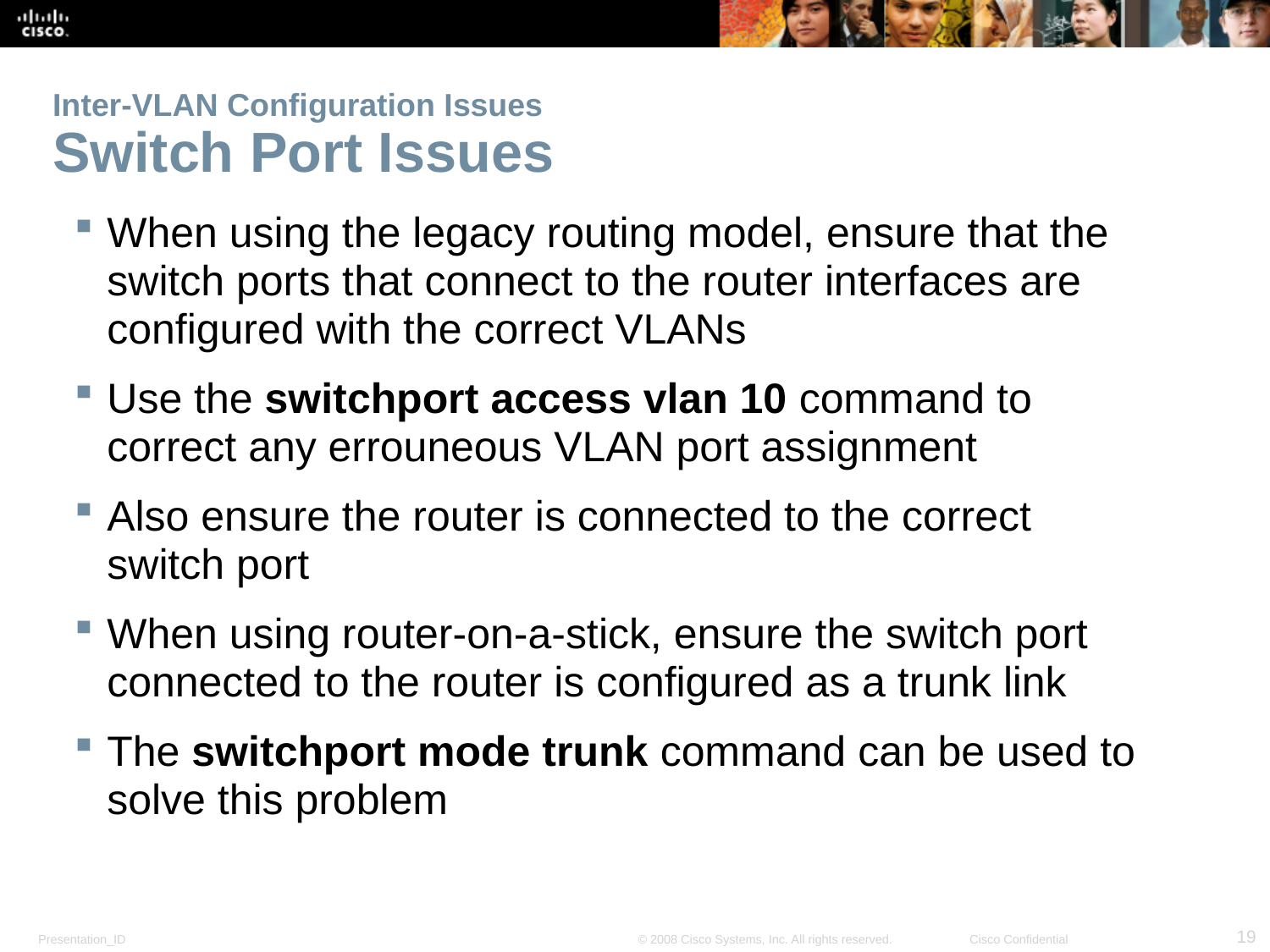

Inter-VLAN Configuration Issues
Switch Port Issues
When using the legacy routing model, ensure that the switch ports that connect to the router interfaces are configured with the correct VLANs
Use the switchport access vlan 10 command to correct any errouneous VLAN port assignment
Also ensure the router is connected to the correct switch port
When using router-on-a-stick, ensure the switch port connected to the router is configured as a trunk link
The switchport mode trunk command can be used to solve this problem